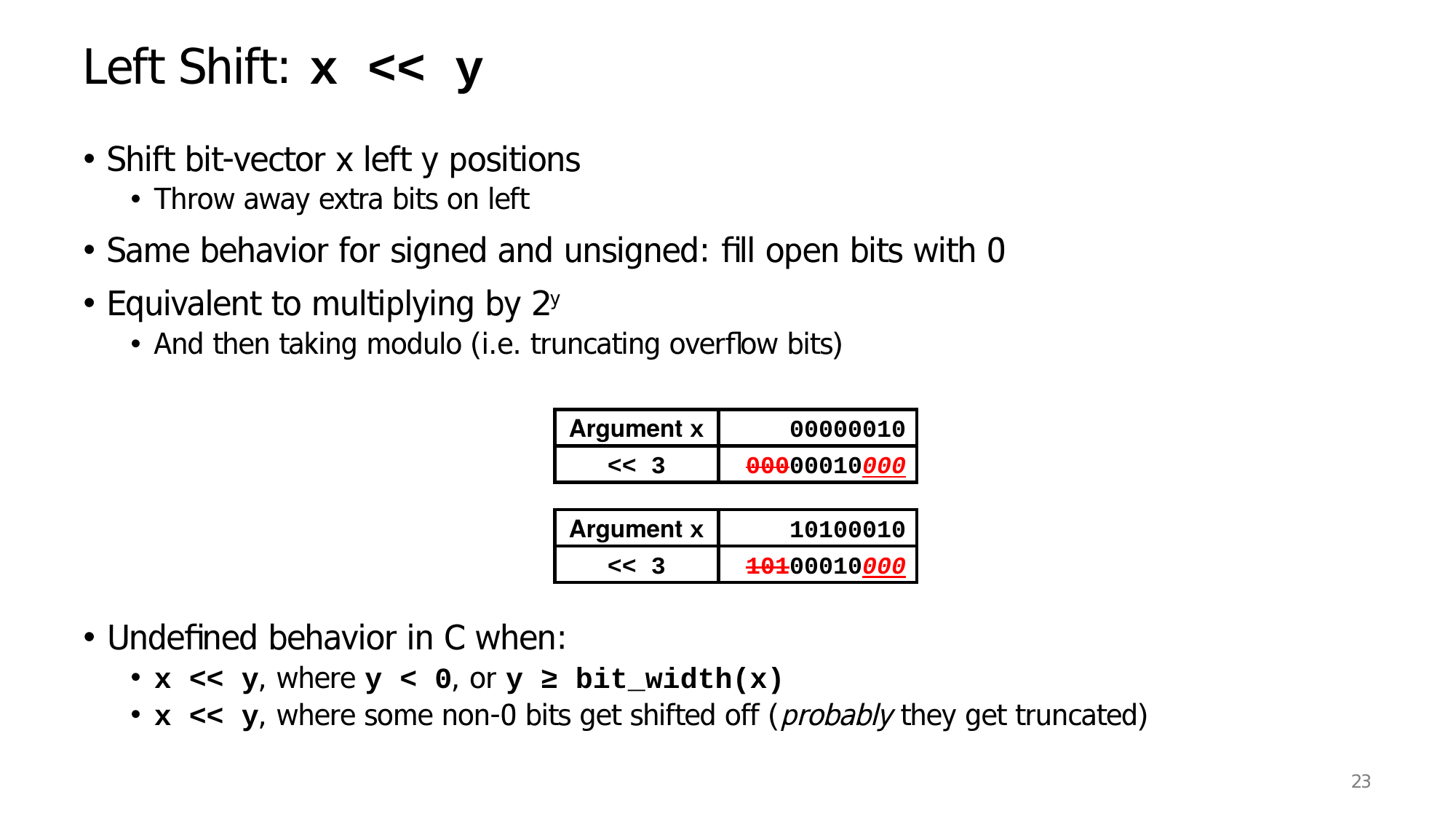

# Left Shift: x << y
Shift bit-vector x left y positions
Throw away extra bits on left
Same behavior for signed and unsigned: fill open bits with 0
Equivalent to multiplying by 2y
And then taking modulo (i.e. truncating overflow bits)

Undefined behavior in C when:
x << y, where y < 0, or y ≥ bit_width(x)
x << y, where some non-0 bits get shifted off (probably they get truncated)
Argument x
00000010
<< 3
00010000
00000010000
00000010000
Argument x
10100010
<< 3
10100010000
10100010000
00010000
23